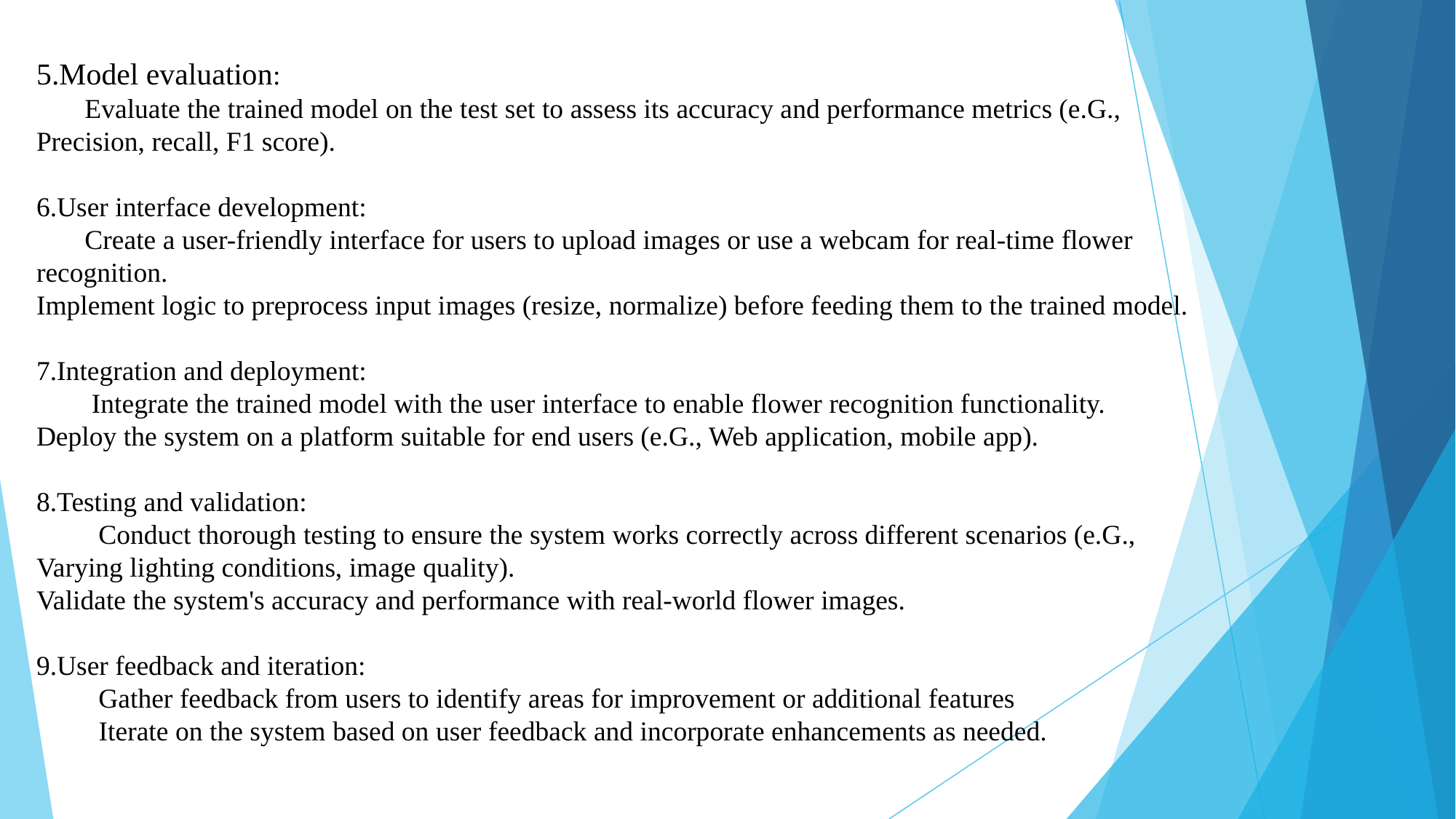

5.Model evaluation:
       Evaluate the trained model on the test set to assess its accuracy and performance metrics (e.G., Precision, recall, F1 score).
6.User interface development:
       Create a user-friendly interface for users to upload images or use a webcam for real-time flower recognition.
Implement logic to preprocess input images (resize, normalize) before feeding them to the trained model.
7.Integration and deployment:
        Integrate the trained model with the user interface to enable flower recognition functionality.
Deploy the system on a platform suitable for end users (e.G., Web application, mobile app).
8.Testing and validation:
         Conduct thorough testing to ensure the system works correctly across different scenarios (e.G., Varying lighting conditions, image quality).
Validate the system's accuracy and performance with real-world flower images.
9.User feedback and iteration:
         Gather feedback from users to identify areas for improvement or additional features
         Iterate on the system based on user feedback and incorporate enhancements as needed.